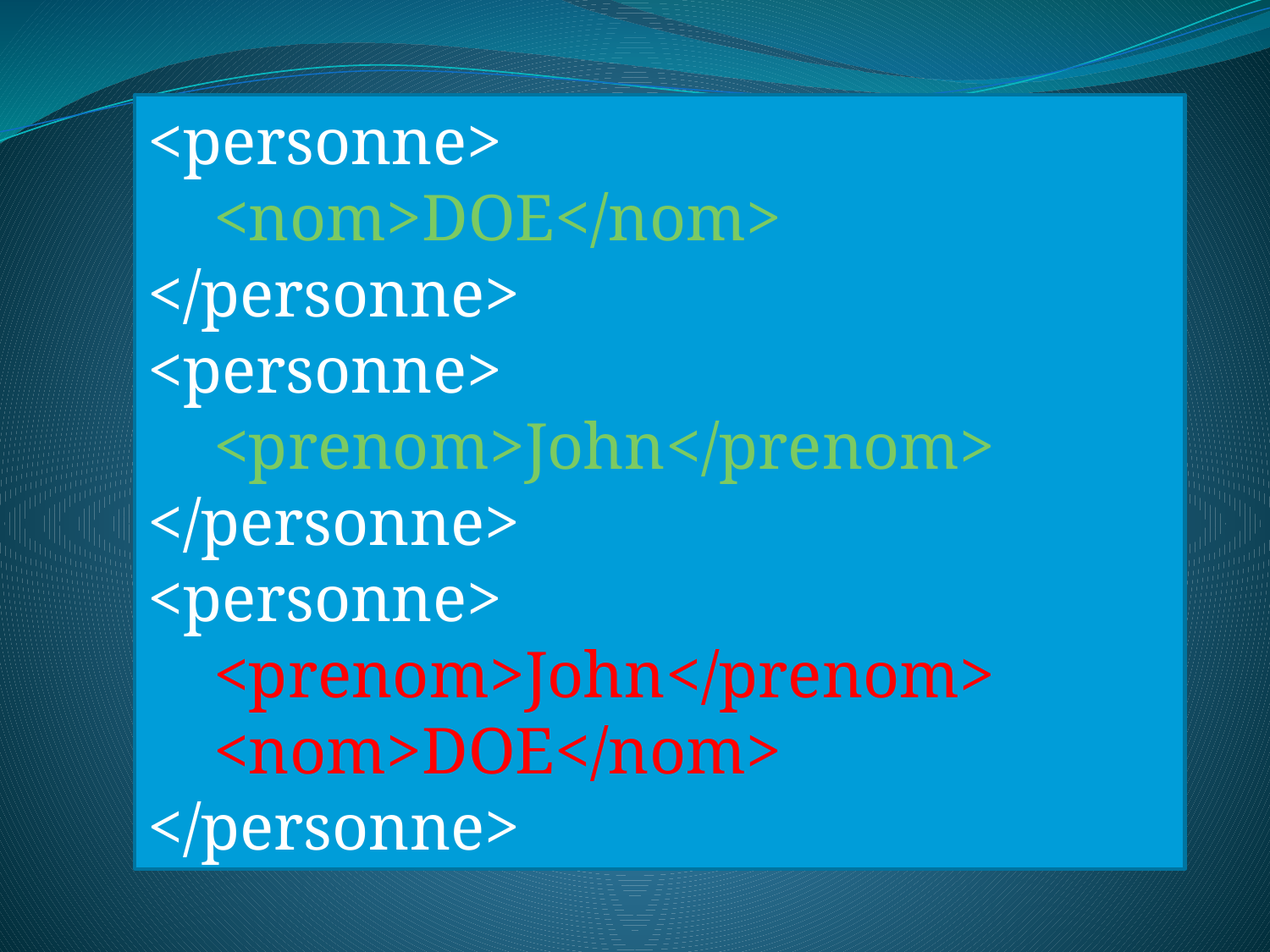

<personne>
    <nom>DOE</nom>
</personne>
<personne>
    <prenom>John</prenom>
</personne>
<personne>
    <prenom>John</prenom>
    <nom>DOE</nom>
</personne>